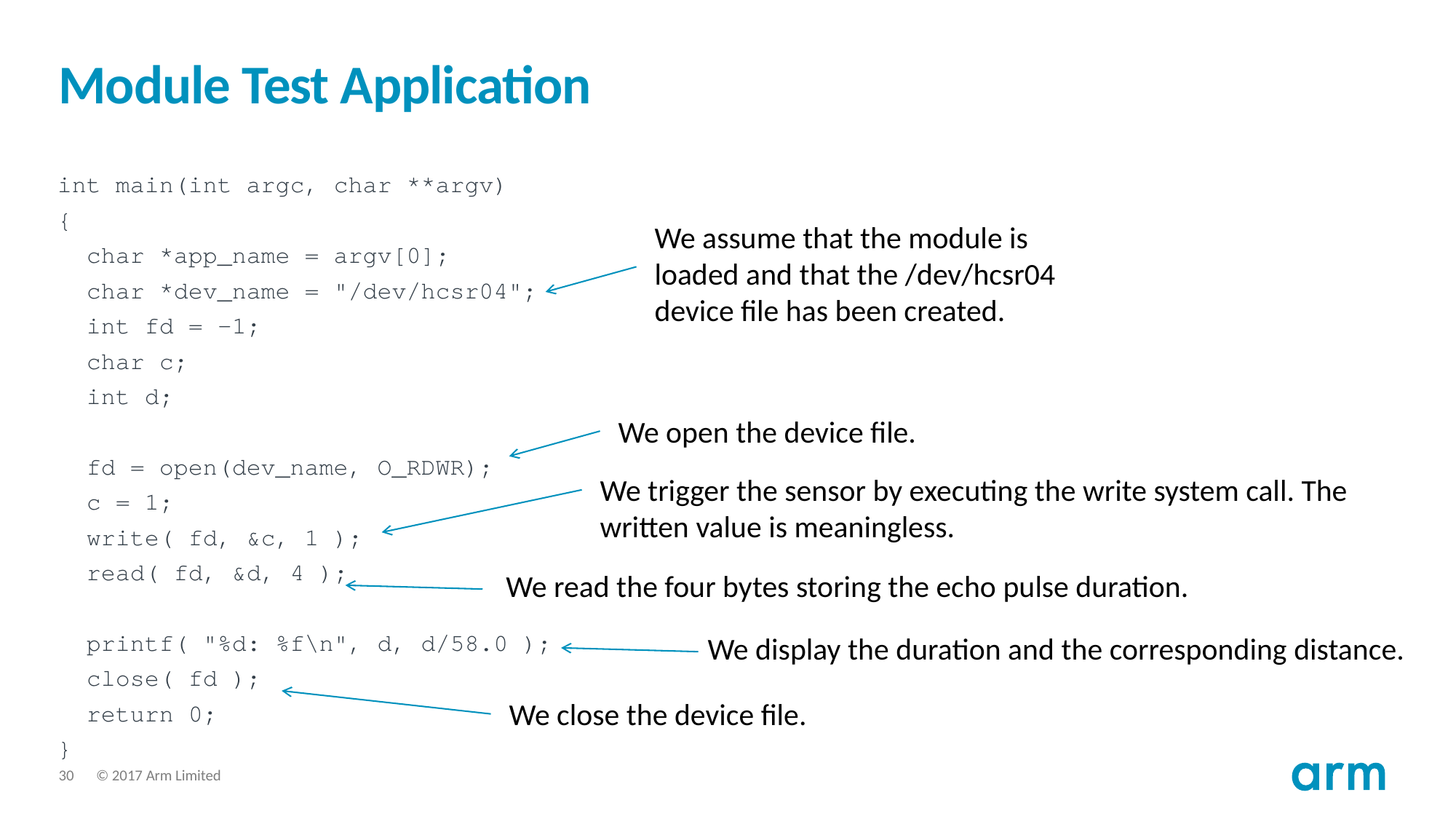

# Module Test Application
int main(int argc, char **argv)
{
  char *app_name = argv[0];
  char *dev_name = "/dev/hcsr04";
  int fd = -1;
  char c;
  int d;

  fd = open(dev_name, O_RDWR);
  c = 1;
  write( fd, &c, 1 );
  read( fd, &d, 4 );

  printf( "%d: %f\n", d, d/58.0 );
  close( fd );
  return 0;
}
We assume that the module is loaded and that the /dev/hcsr04 device file has been created.
We open the device file.
We trigger the sensor by executing the write system call. The written value is meaningless.
We read the four bytes storing the echo pulse duration.
We display the duration and the corresponding distance.
We close the device file.